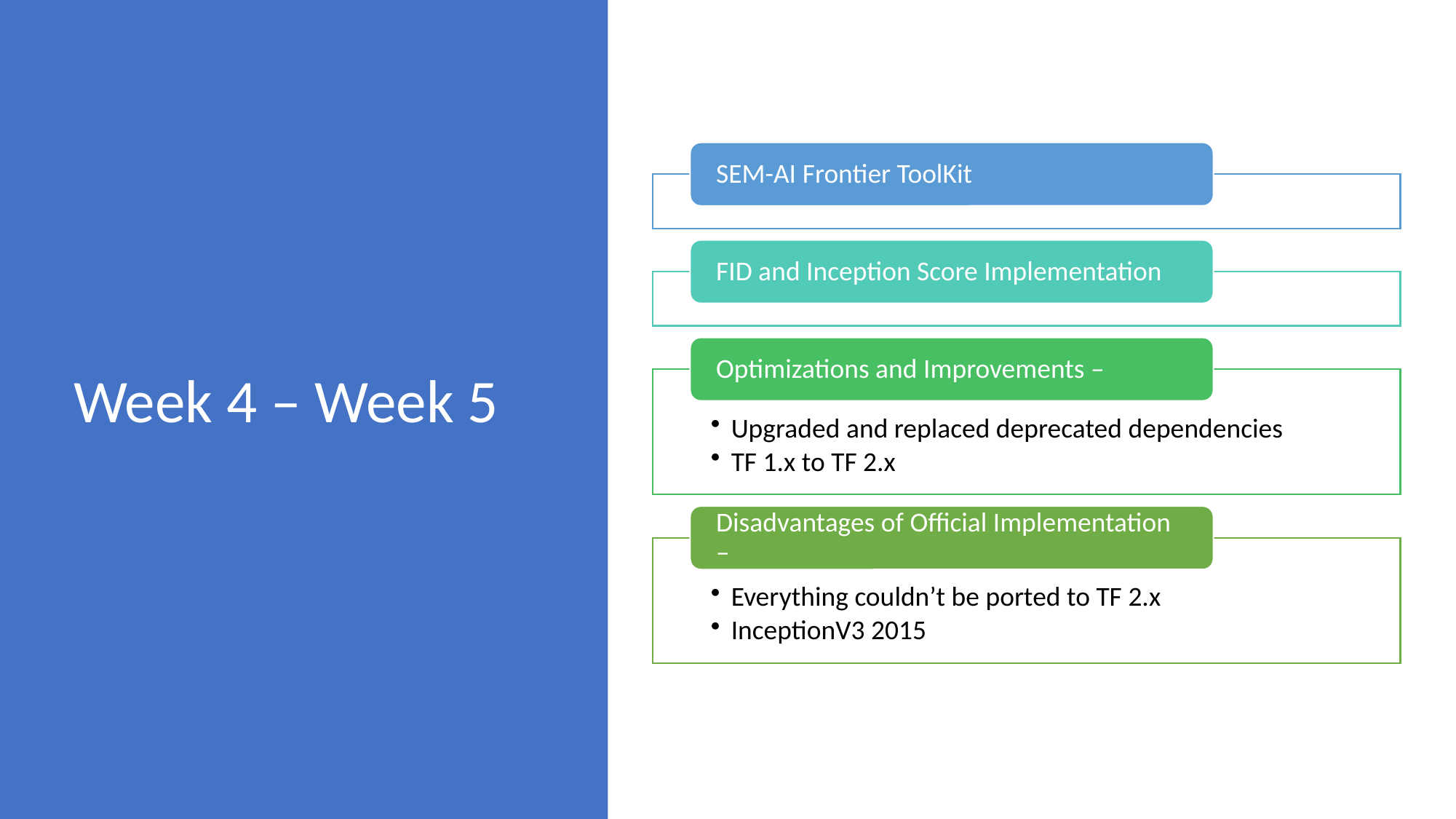

# Week 4 – Week 5
SEM-AI Frontier ToolKit
FID and Inception Score Implementation
Upgraded and replaced deprecated dependencies
TF 1.x to TF 2.x
Optimizations and Improvements –
Everything couldn’t be ported to TF 2.x
InceptionV3 2015
Disadvantages of Official Implementation –